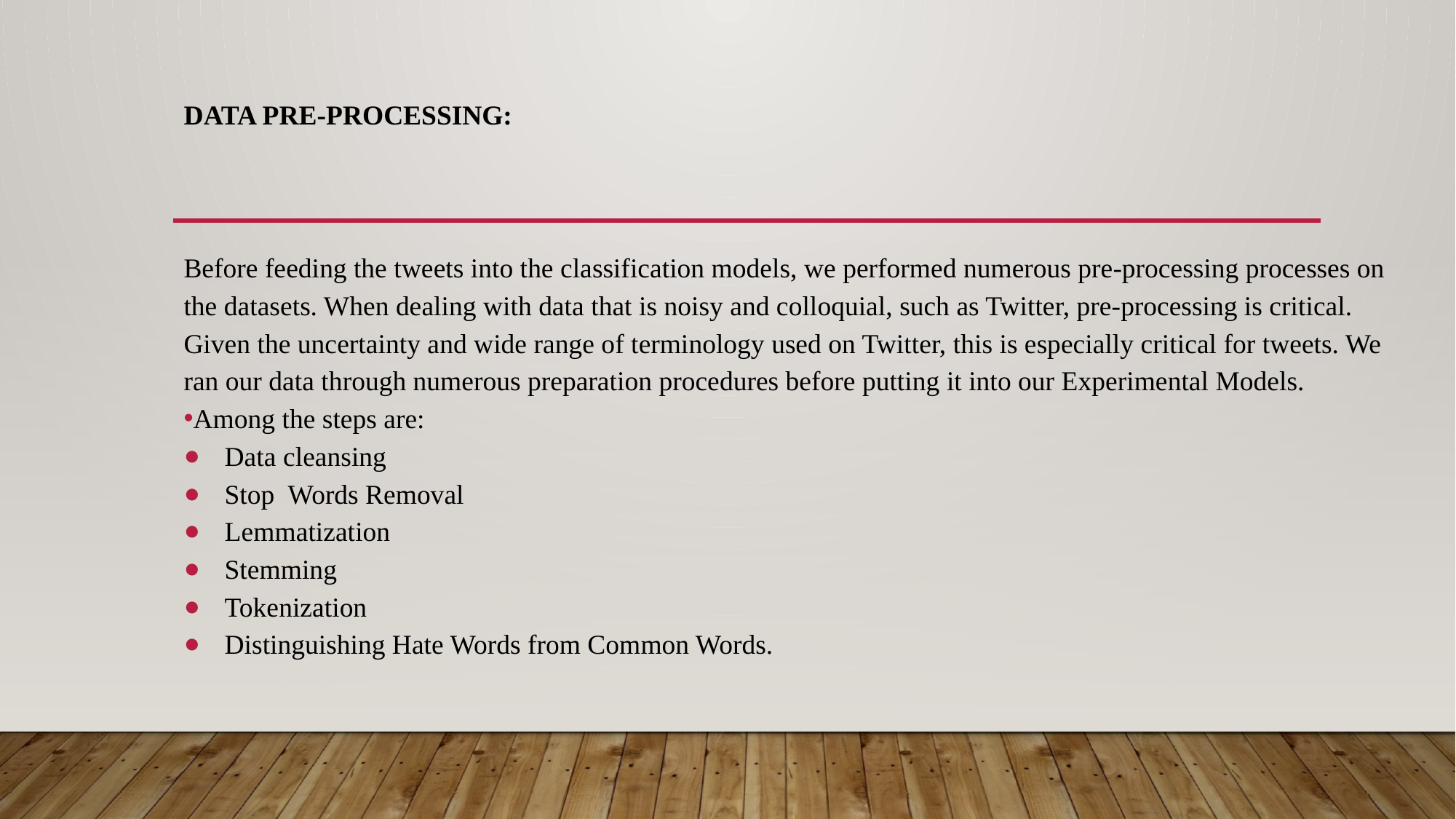

# Data pre-processing:
Before feeding the tweets into the classification models, we performed numerous pre-processing processes on the datasets. When dealing with data that is noisy and colloquial, such as Twitter, pre-processing is critical. Given the uncertainty and wide range of terminology used on Twitter, this is especially critical for tweets. We ran our data through numerous preparation procedures before putting it into our Experimental Models.
Among the steps are:
Data cleansing
Stop  Words Removal
Lemmatization
Stemming
Tokenization
Distinguishing Hate Words from Common Words.